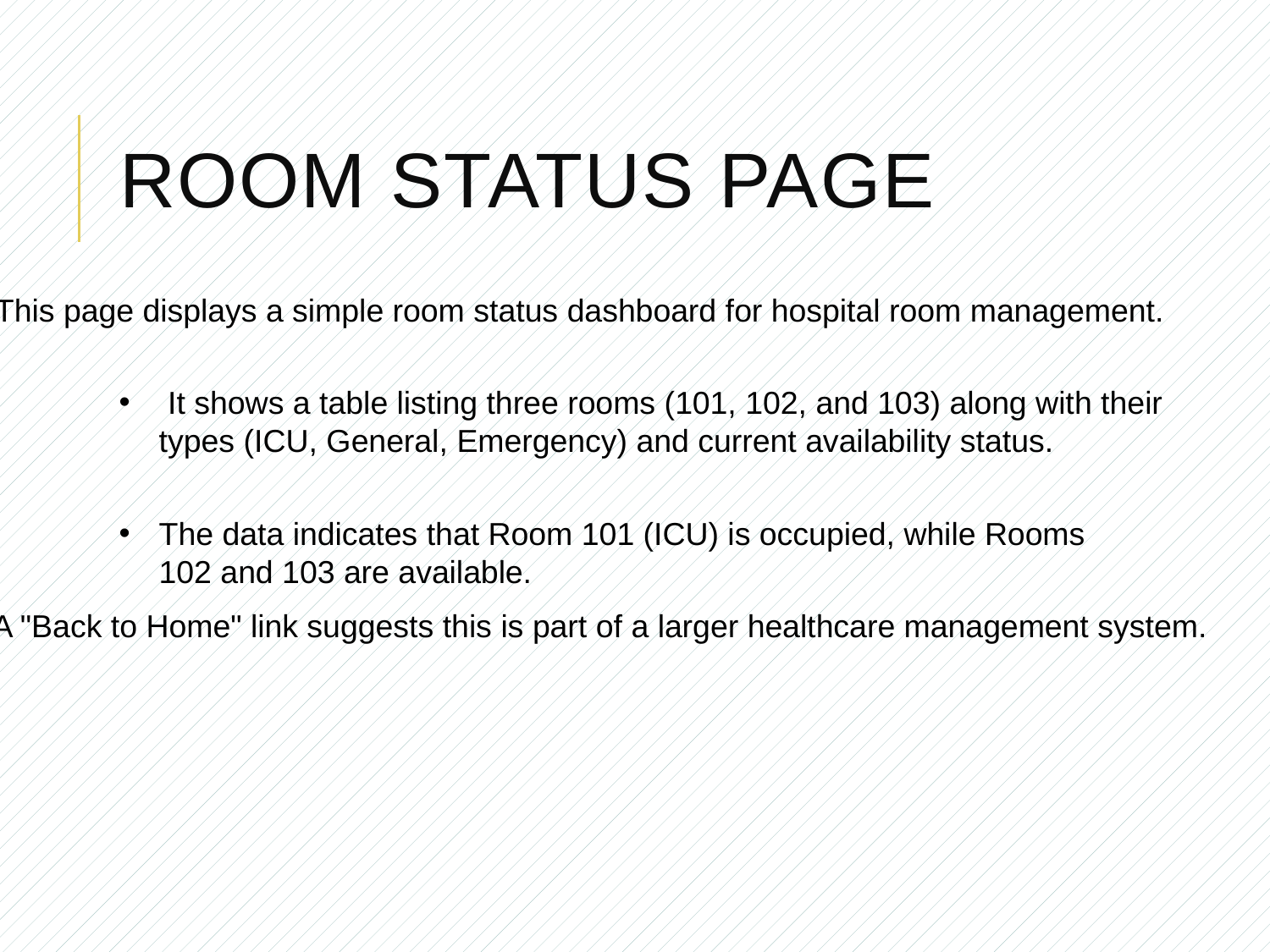

# Room status page
This page displays a simple room status dashboard for hospital room management.
 It shows a table listing three rooms (101, 102, and 103) along with their types (ICU, General, Emergency) and current availability status.
The data indicates that Room 101 (ICU) is occupied, while Rooms 102 and 103 are available.
A "Back to Home" link suggests this is part of a larger healthcare management system.